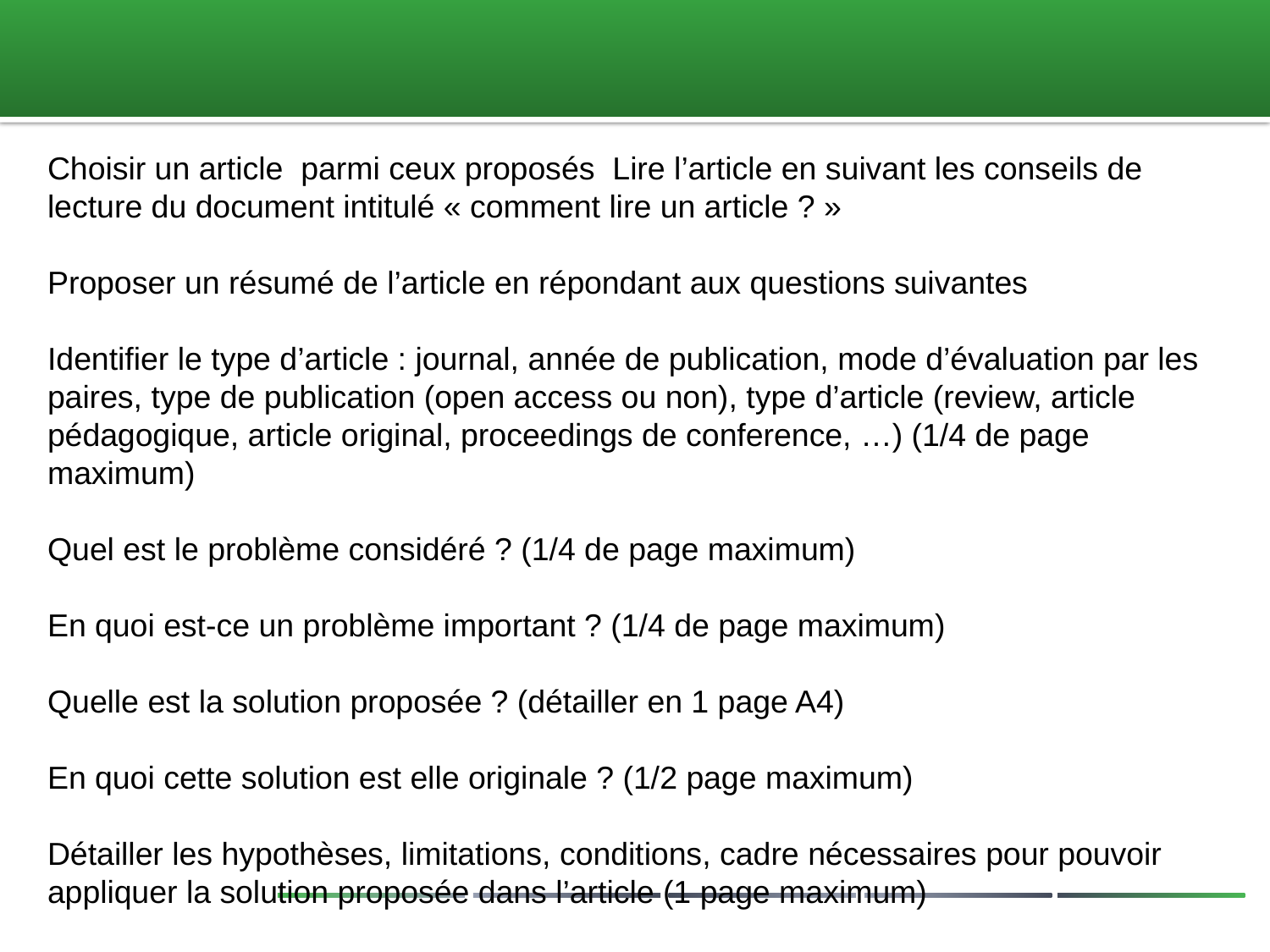

Choisir un article  parmi ceux proposés  Lire l’article en suivant les conseils de lecture du document intitulé « comment lire un article ? »

Proposer un résumé de l’article en répondant aux questions suivantes

Identifier le type d’article : journal, année de publication, mode d’évaluation par les paires, type de publication (open access ou non), type d’article (review, article pédagogique, article original, proceedings de conference, …) (1/4 de page maximum)

Quel est le problème considéré ? (1/4 de page maximum)

En quoi est-ce un problème important ? (1/4 de page maximum)

Quelle est la solution proposée ? (détailler en 1 page A4)

En quoi cette solution est elle originale ? (1/2 page maximum)

Détailler les hypothèses, limitations, conditions, cadre nécessaires pour pouvoir appliquer la solution proposée dans l’article (1 page maximum)

A rendre par email à david.rousseau@univ-angers.fr